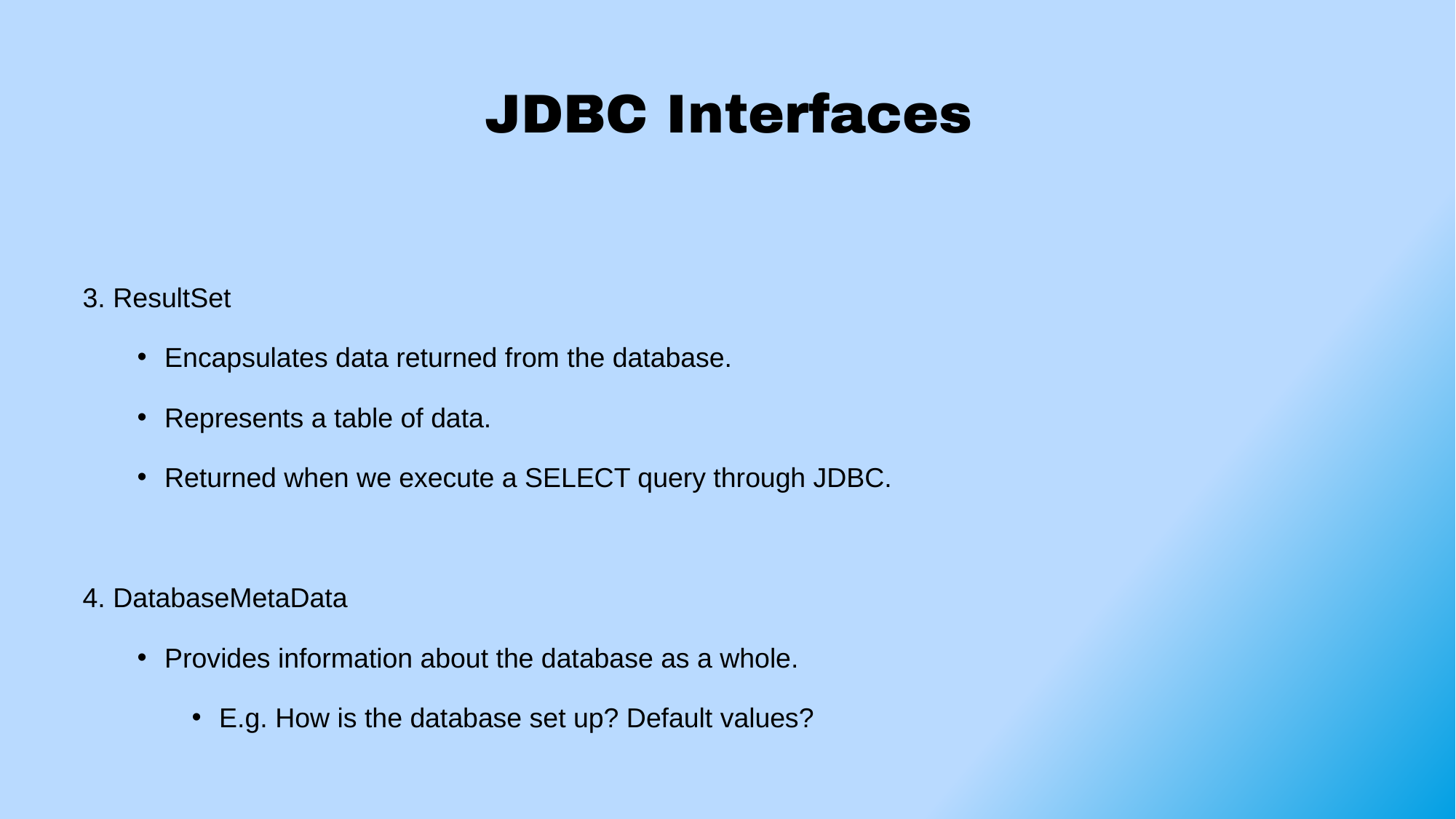

# JDBC Interfaces
3. ResultSet
Encapsulates data returned from the database.
Represents a table of data.
Returned when we execute a SELECT query through JDBC.

4. DatabaseMetaData
Provides information about the database as a whole.
E.g. How is the database set up? Default values?